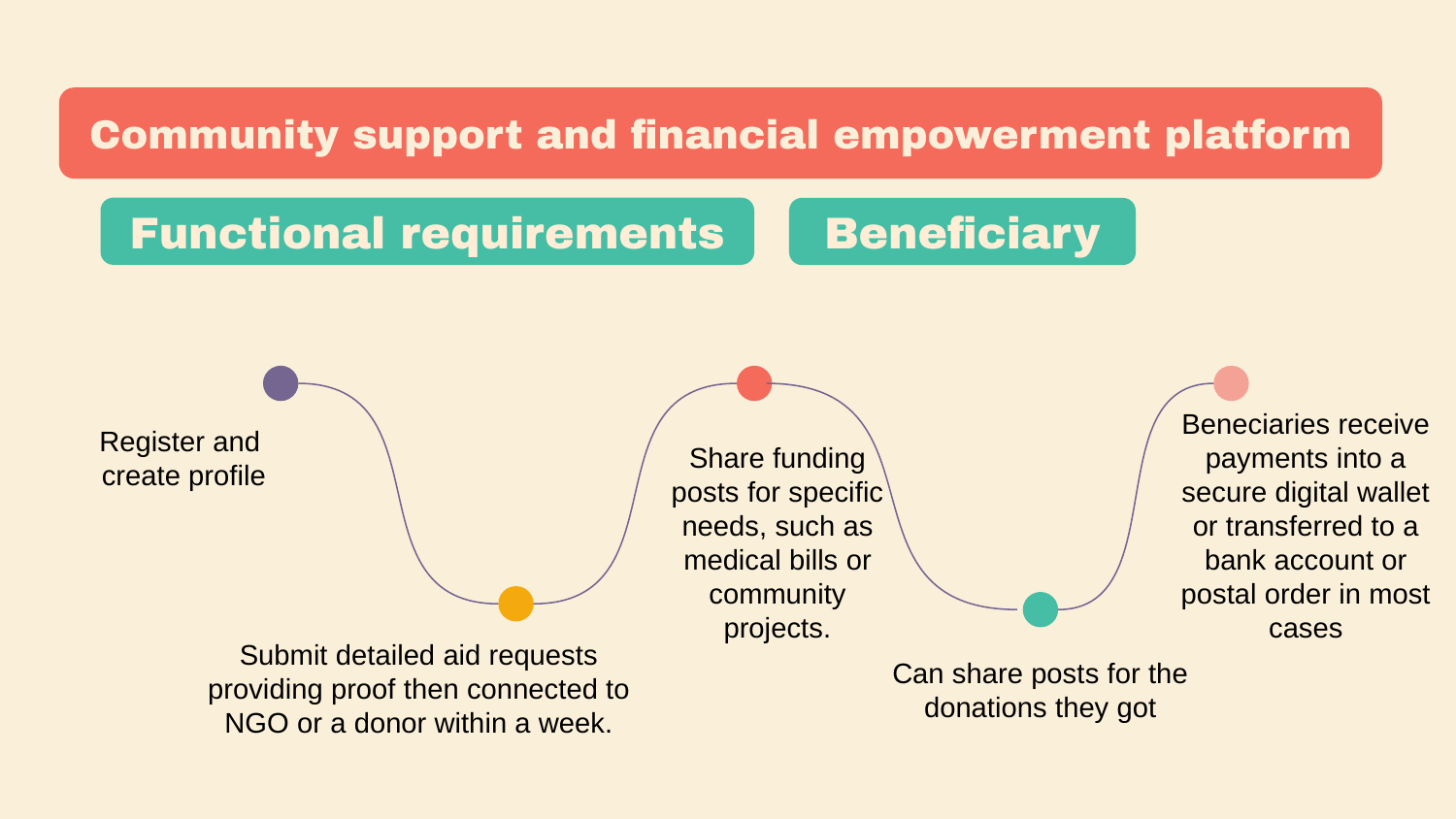

# Community service project proposal infographics
Community support and financial empowerment platform
Functional requirements
Beneficiary

Register and
create profile
Beneciaries receive payments into a secure digital wallet or transferred to a bank account or postal order in most cases
Share funding posts for specific needs, such as medical bills or community projects.

Submit detailed aid requests providing proof then connected to NGO or a donor within a week.
Can share posts for the donations they got